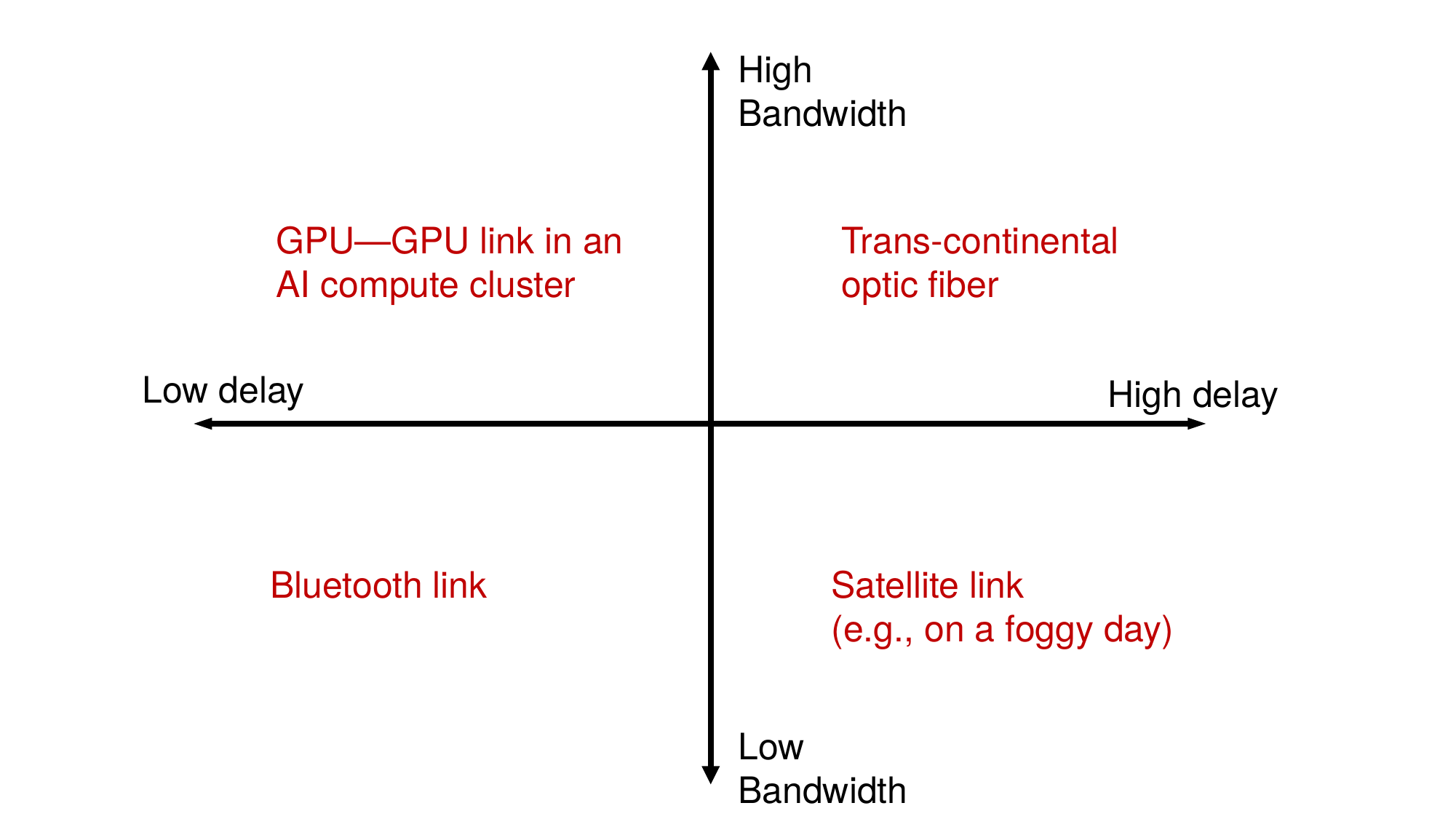

High
Bandwidth
GPU—GPU link in an AI compute cluster
Trans-continental optic fiber
Low delay
High delay
Bluetooth link
Satellite link
(e.g., on a foggy day)
Low
Bandwidth